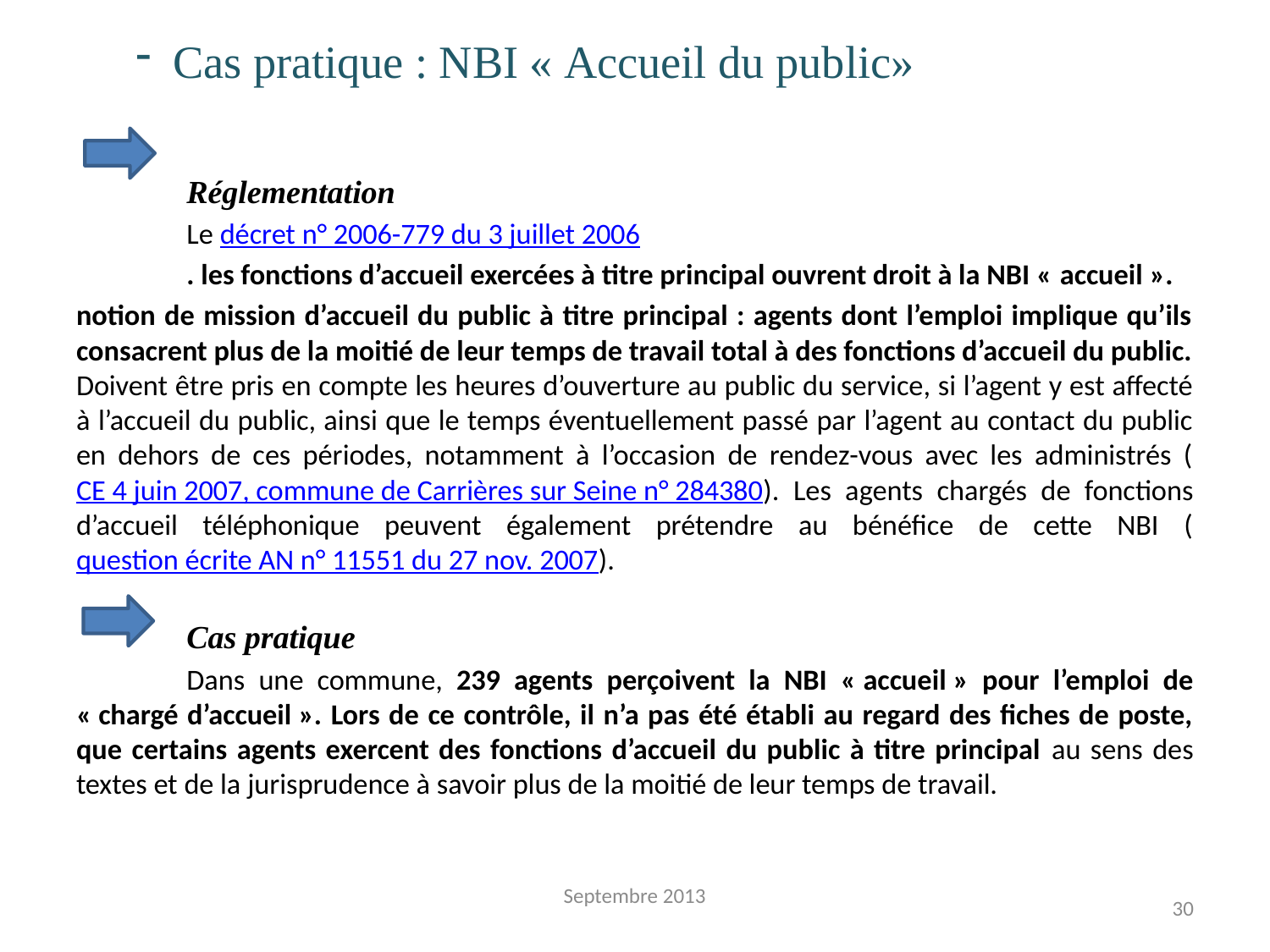

Cas pratique : NBI « Accueil du public»

	Réglementation
	Le décret n° 2006-779 du 3 juillet 2006
	. les fonctions d’accueil exercées à titre principal ouvrent droit à la NBI « accueil ».
notion de mission d’accueil du public à titre principal : agents dont l’emploi implique qu’ils consacrent plus de la moitié de leur temps de travail total à des fonctions d’accueil du public. Doivent être pris en compte les heures d’ouverture au public du service, si l’agent y est affecté à l’accueil du public, ainsi que le temps éventuellement passé par l’agent au contact du public en dehors de ces périodes, notamment à l’occasion de rendez-vous avec les administrés (CE 4 juin 2007, commune de Carrières sur Seine n° 284380). Les agents chargés de fonctions d’accueil téléphonique peuvent également prétendre au bénéfice de cette NBI (question écrite AN n° 11551 du 27 nov. 2007).

	Cas pratique
	Dans une commune, 239 agents perçoivent la NBI « accueil » pour l’emploi de « chargé d’accueil ». Lors de ce contrôle, il n’a pas été établi au regard des fiches de poste, que certains agents exercent des fonctions d’accueil du public à titre principal au sens des textes et de la jurisprudence à savoir plus de la moitié de leur temps de travail.

Septembre 2013

30